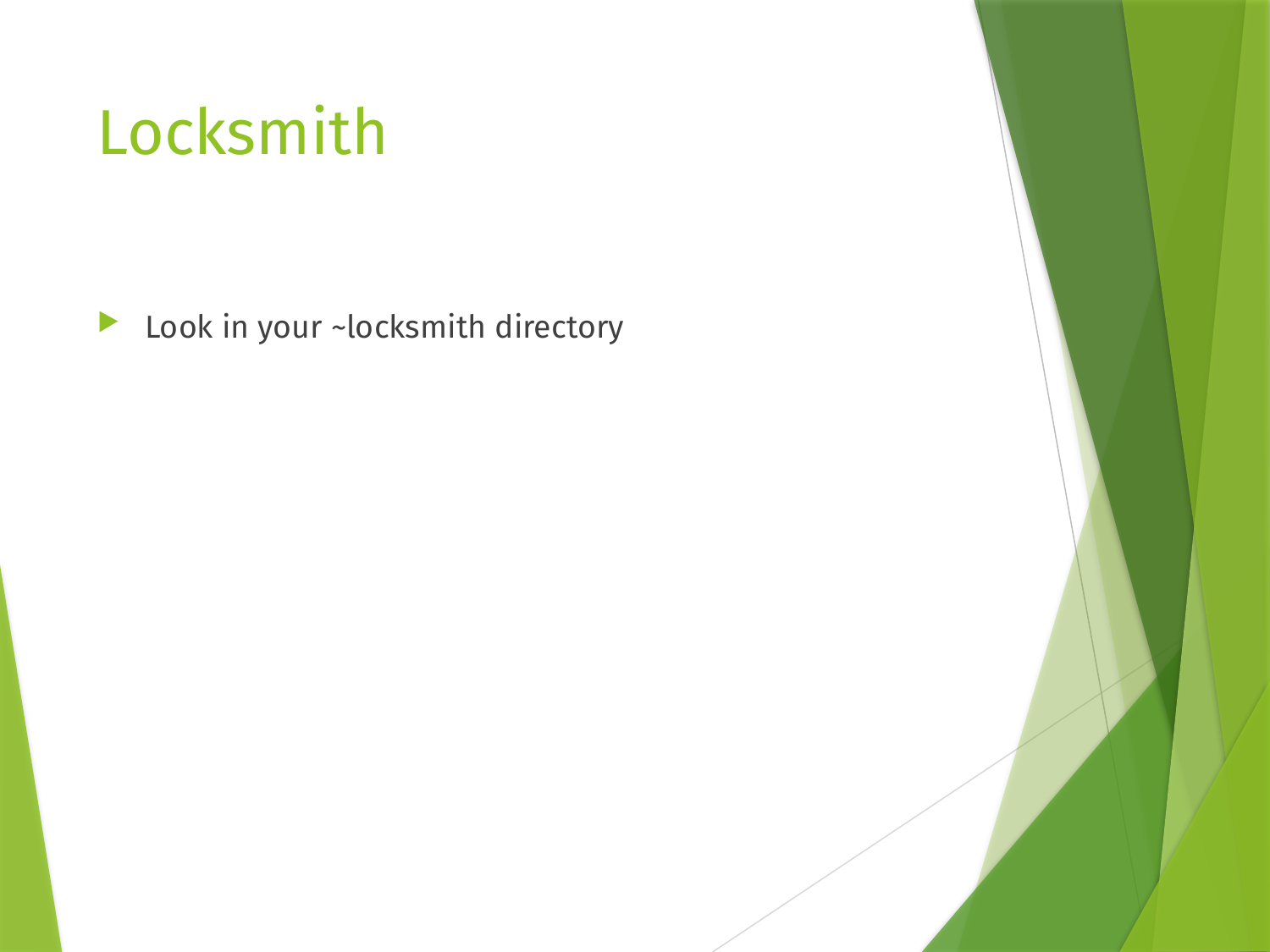

# Locksmith
Look in your ~locksmith directory